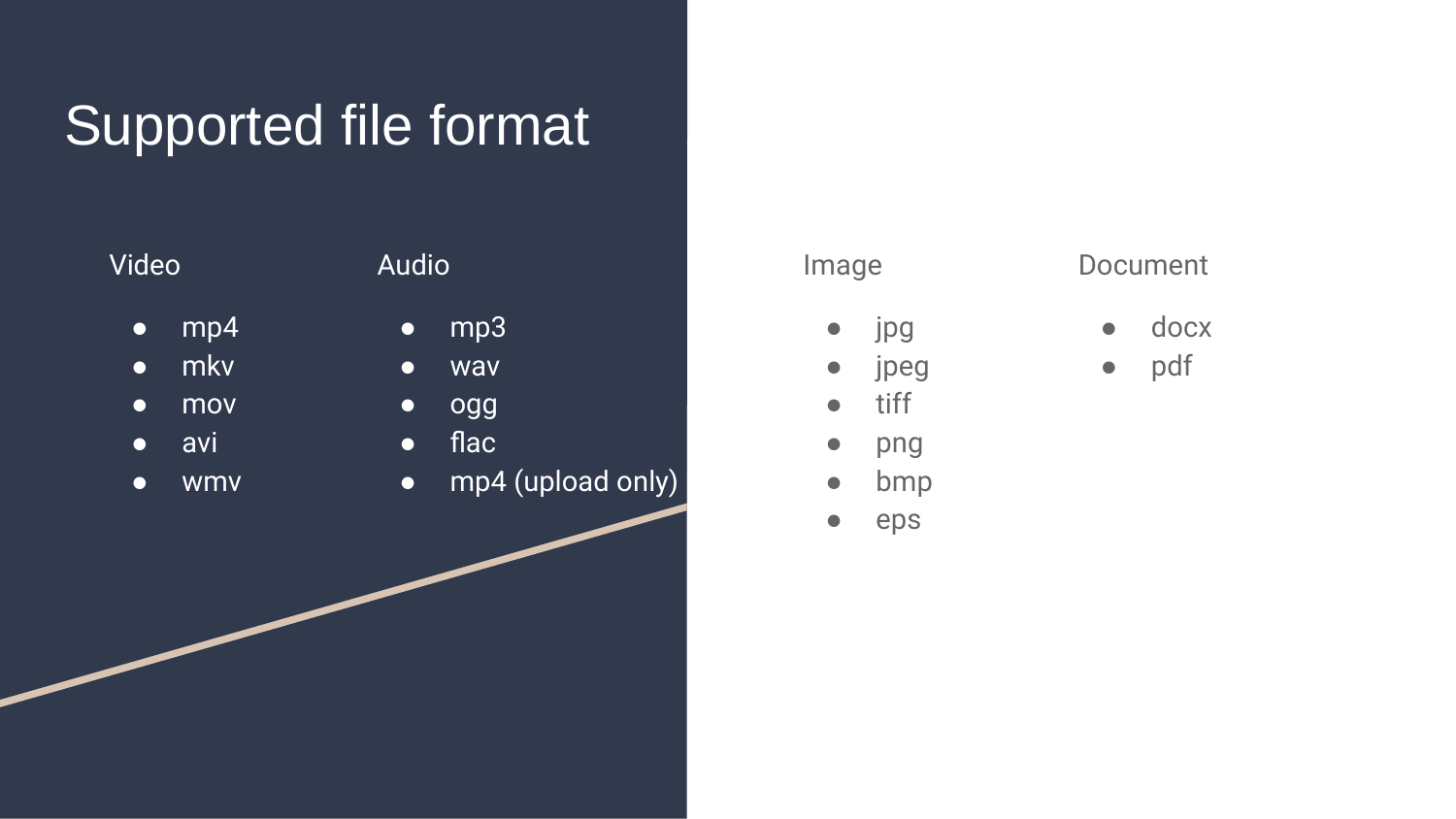

# Supported file format
Video
mp4
mkv
mov
avi
wmv

Audio
mp3
wav
ogg
flac
mp4 (upload only)
Image
jpg
jpeg
tiff
png
bmp
eps
Document
docx
pdf